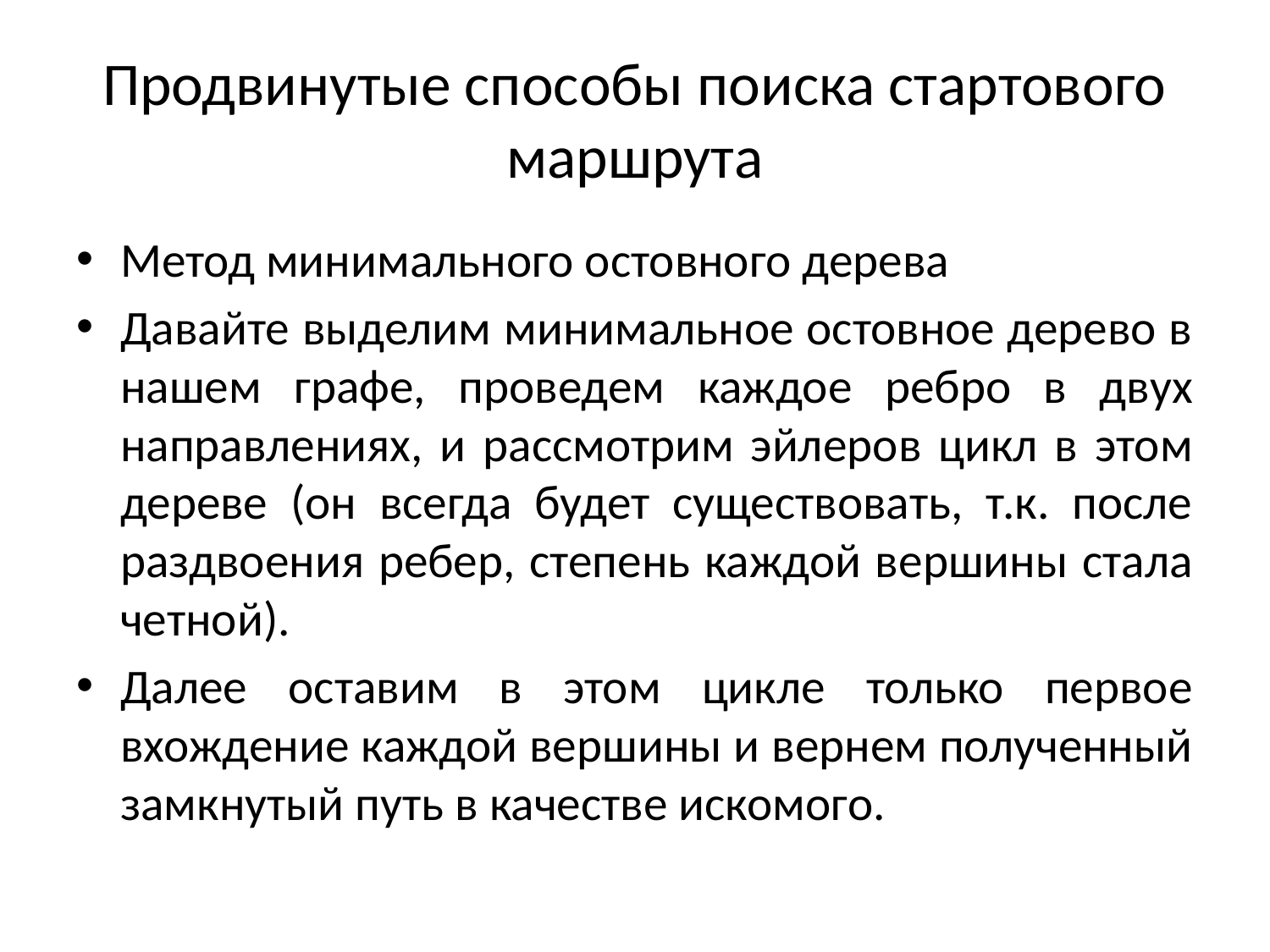

# Продвинутые способы поиска стартового маршрута
Метод минимального остовного дерева
Давайте выделим минимальное остовное дерево в нашем графе, проведем каждое ребро в двух направлениях, и рассмотрим эйлеров цикл в этом дереве (он всегда будет существовать, т.к. после раздвоения ребер, степень каждой вершины стала четной).
Далее оставим в этом цикле только первое вхождение каждой вершины и вернем полученный замкнутый путь в качестве искомого.